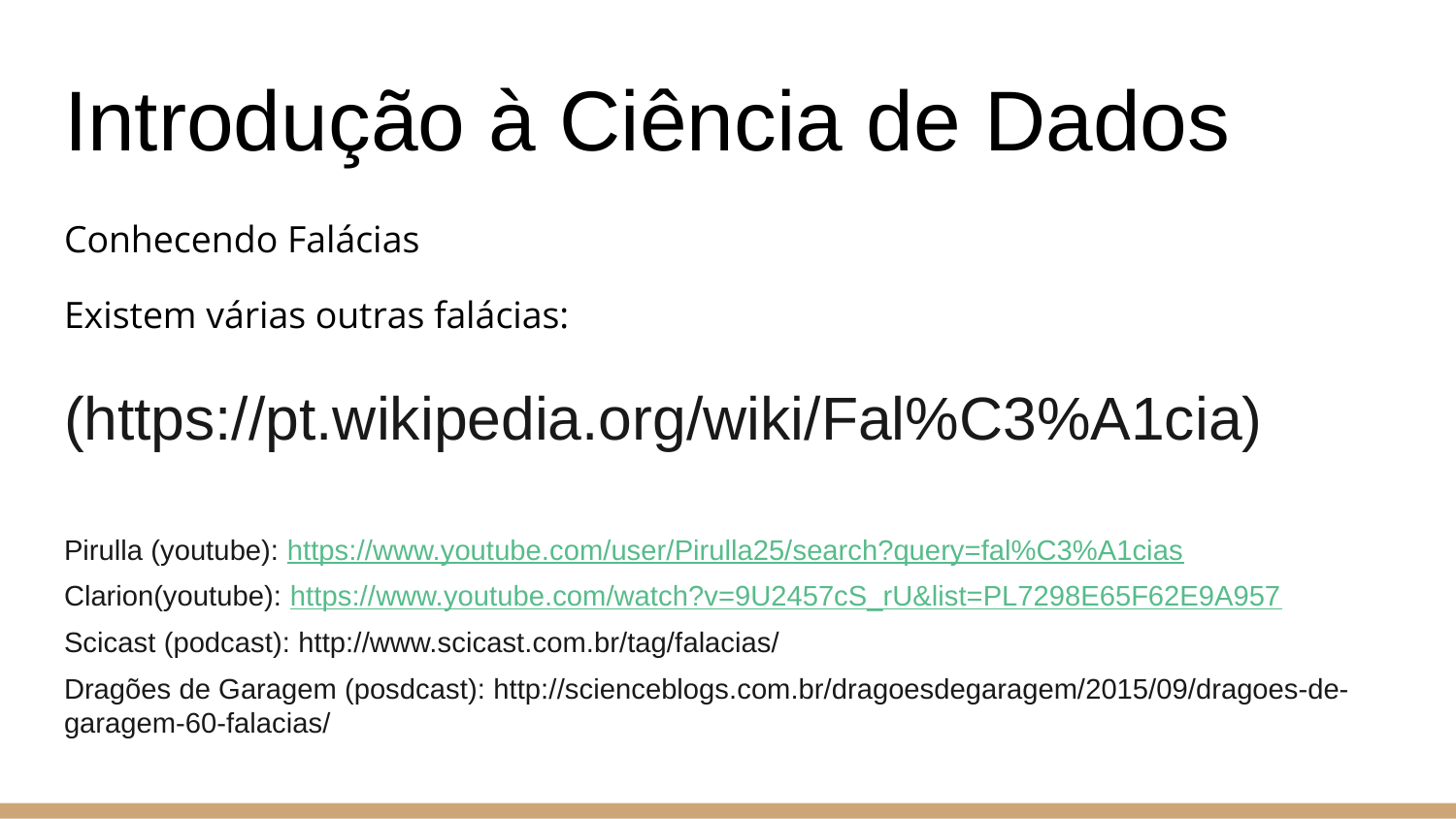

# Introdução à Ciência de Dados
Conhecendo Falácias
Existem várias outras falácias:
(https://pt.wikipedia.org/wiki/Fal%C3%A1cia)
Pirulla (youtube): https://www.youtube.com/user/Pirulla25/search?query=fal%C3%A1cias
Clarion(youtube): https://www.youtube.com/watch?v=9U2457cS_rU&list=PL7298E65F62E9A957
Scicast (podcast): http://www.scicast.com.br/tag/falacias/
Dragões de Garagem (posdcast): http://scienceblogs.com.br/dragoesdegaragem/2015/09/dragoes-de-garagem-60-falacias/